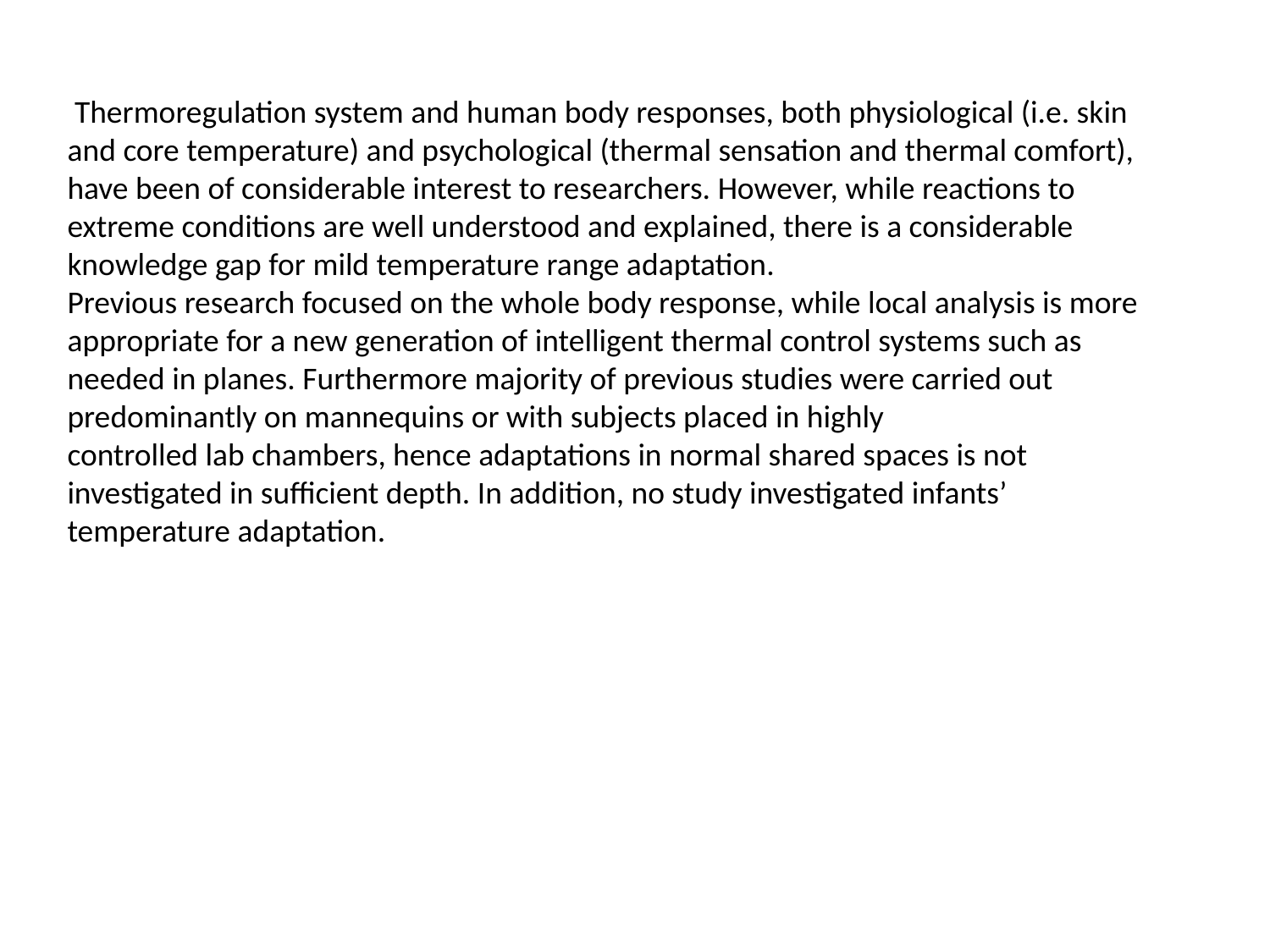

Thermoregulation system and human body responses, both physiological (i.e. skin and core temperature) and psychological (thermal sensation and thermal comfort), have been of considerable interest to researchers. However, while reactions to extreme conditions are well understood and explained, there is a considerable knowledge gap for mild temperature range adaptation.
Previous research focused on the whole body response, while local analysis is more appropriate for a new generation of intelligent thermal control systems such as needed in planes. Furthermore majority of previous studies were carried out predominantly on mannequins or with subjects placed in highly
controlled lab chambers, hence adaptations in normal shared spaces is not investigated in sufficient depth. In addition, no study investigated infants’ temperature adaptation.